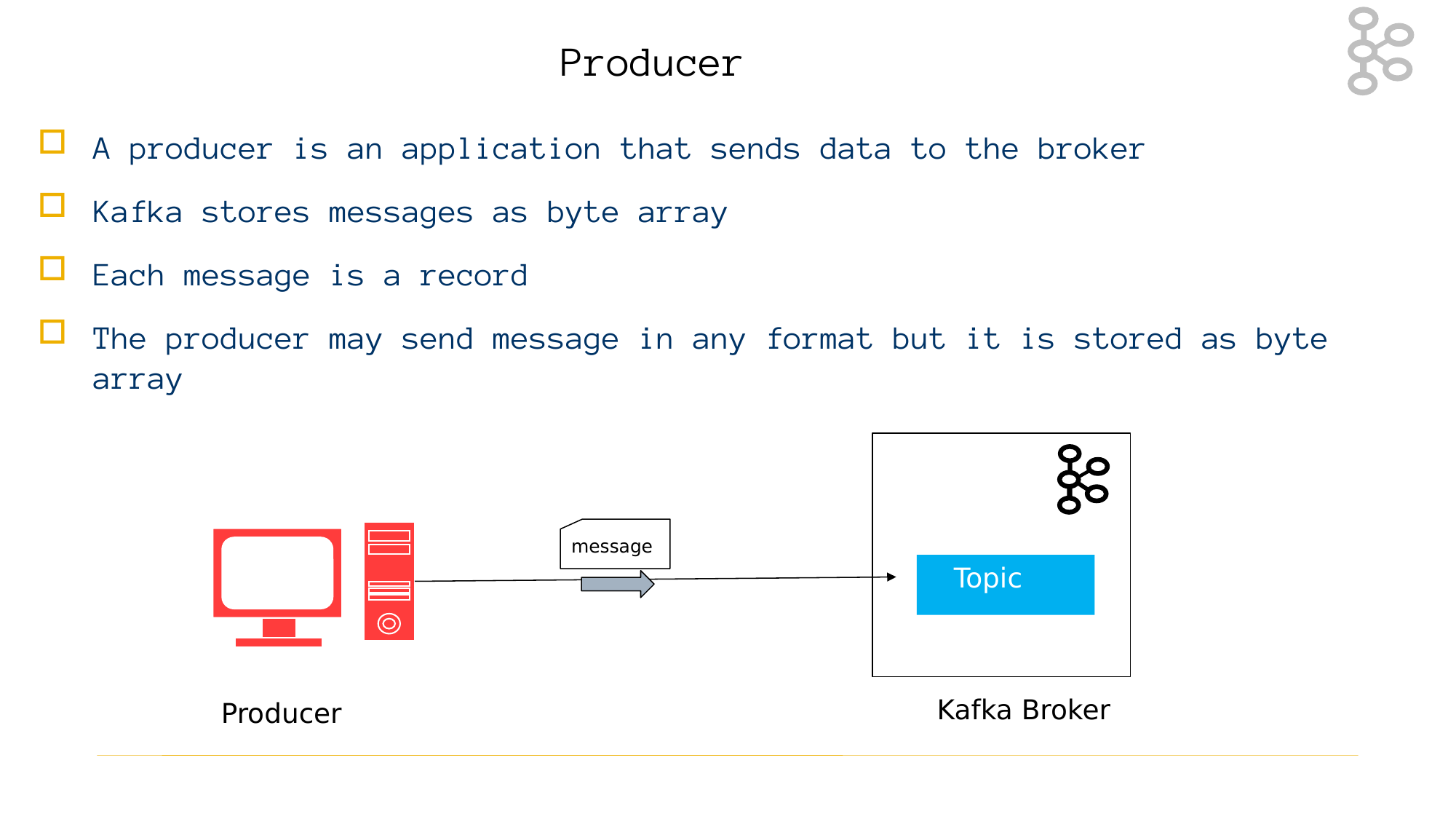

Producer
A producer is an application that sends data to the broker
Kafka stores messages as byte array
Each message is a record
The producer may send message in any format but it is stored as byte array

message

   Topic
Kafka Broker
Producer